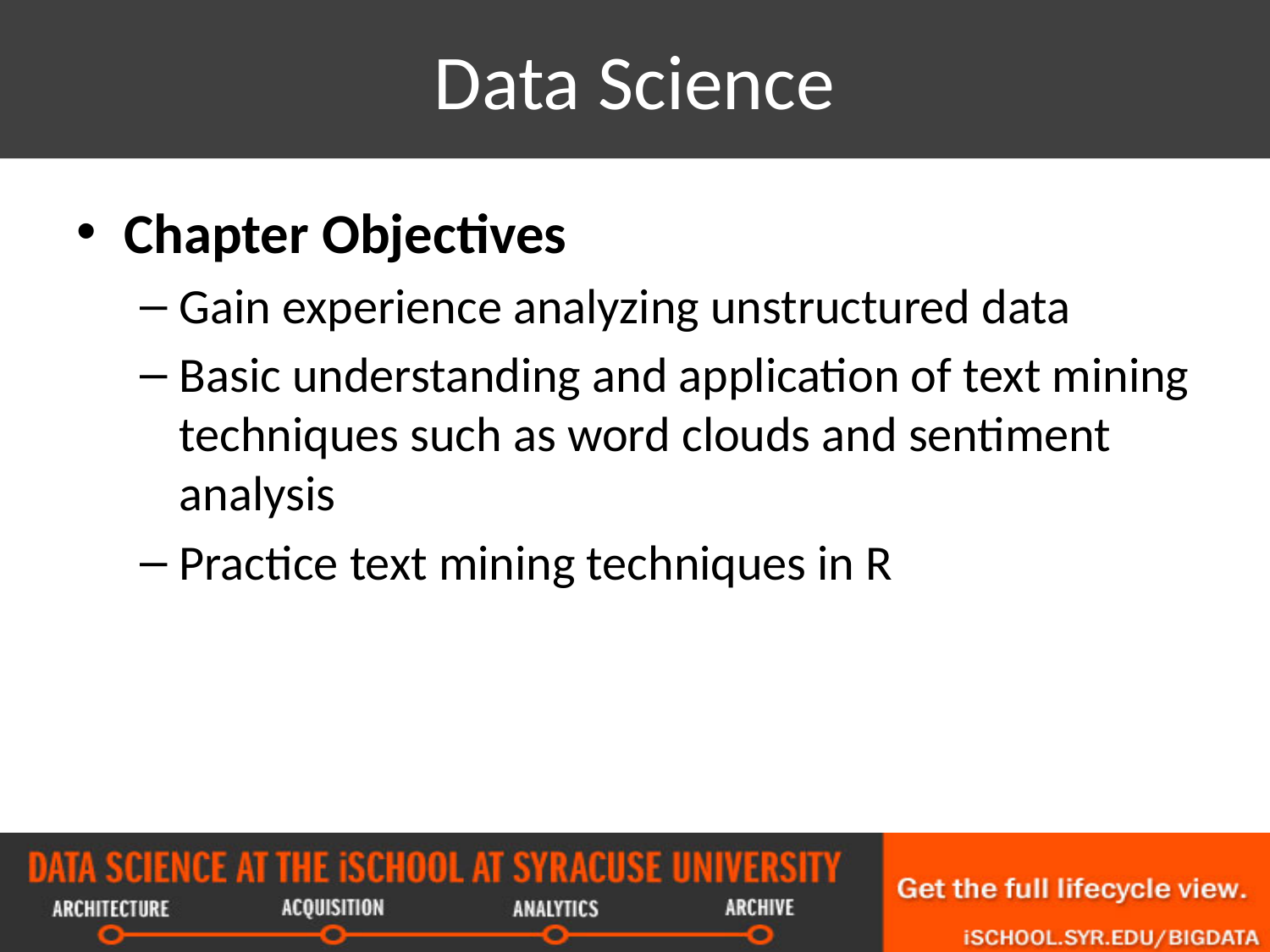

# Data Science
Chapter Objectives
Gain experience analyzing unstructured data
Basic understanding and application of text mining techniques such as word clouds and sentiment analysis
Practice text mining techniques in R